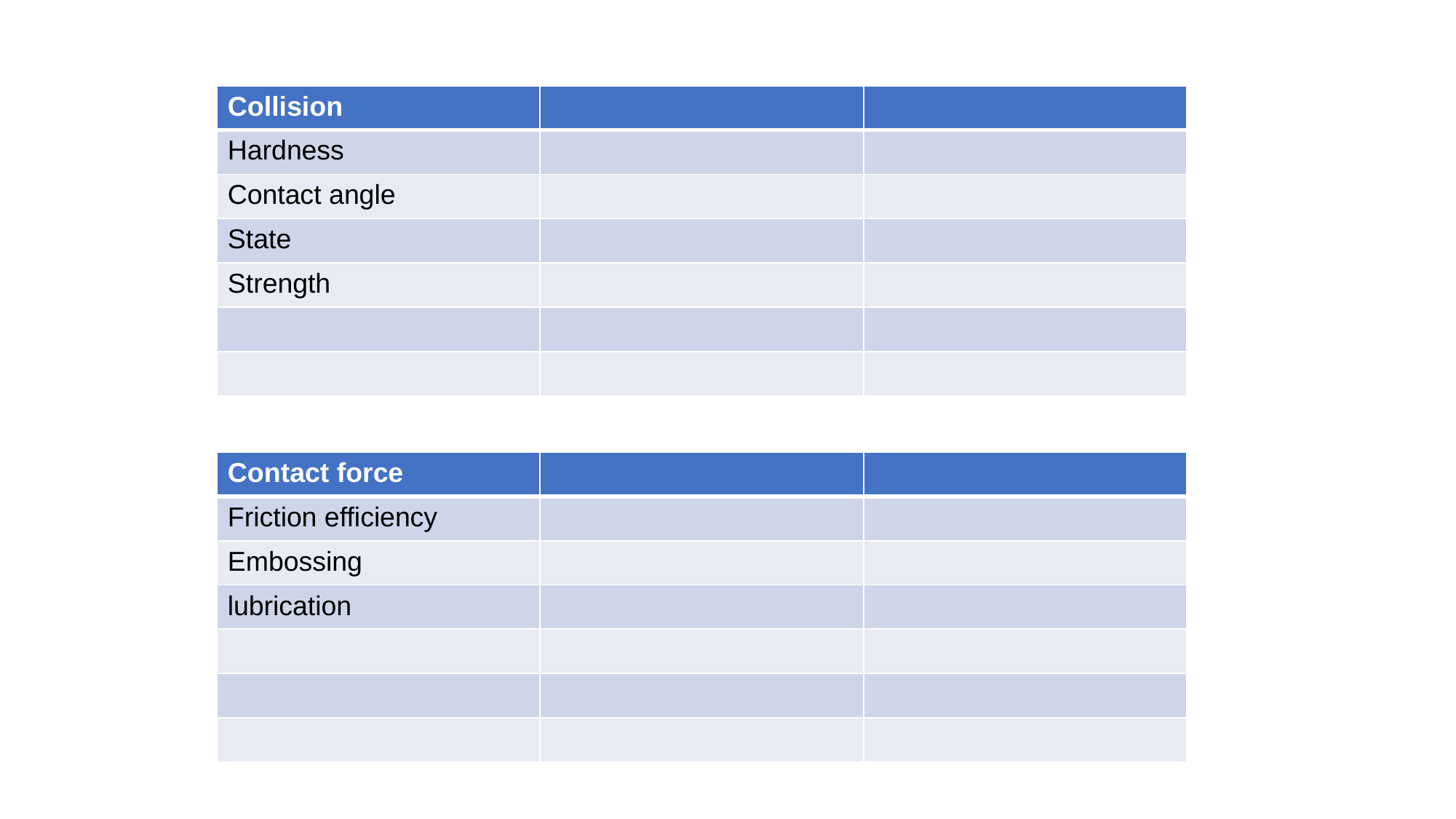

| Collision |  |  |
| --- | --- | --- |
| Hardness |  |  |
| Contact angle |  |  |
| State |  |  |
| Strength |  |  |
|  |  |  |
|  |  |  |
| Contact force |  |  |
| --- | --- | --- |
| Friction efficiency |  |  |
| Embossing |  |  |
| lubrication |  |  |
|  |  |  |
|  |  |  |
|  |  |  |